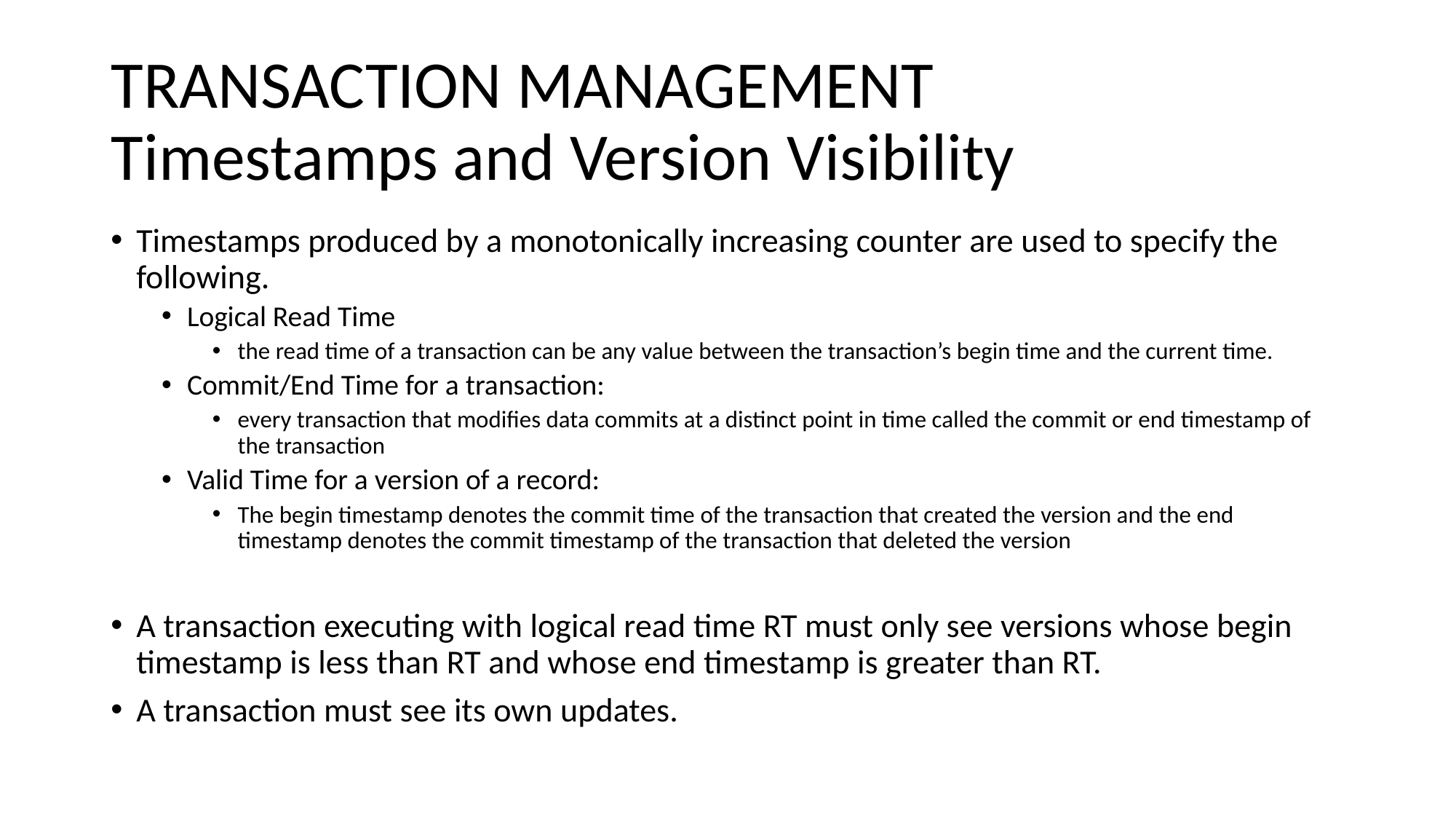

# TRANSACTION MANAGEMENT Timestamps and Version Visibility
Timestamps produced by a monotonically increasing counter are used to specify the following.
Logical Read Time
the read time of a transaction can be any value between the transaction’s begin time and the current time.
Commit/End Time for a transaction:
every transaction that modifies data commits at a distinct point in time called the commit or end timestamp of the transaction
Valid Time for a version of a record:
The begin timestamp denotes the commit time of the transaction that created the version and the end timestamp denotes the commit timestamp of the transaction that deleted the version

A transaction executing with logical read time RT must only see versions whose begin timestamp is less than RT and whose end timestamp is greater than RT.
A transaction must see its own updates.